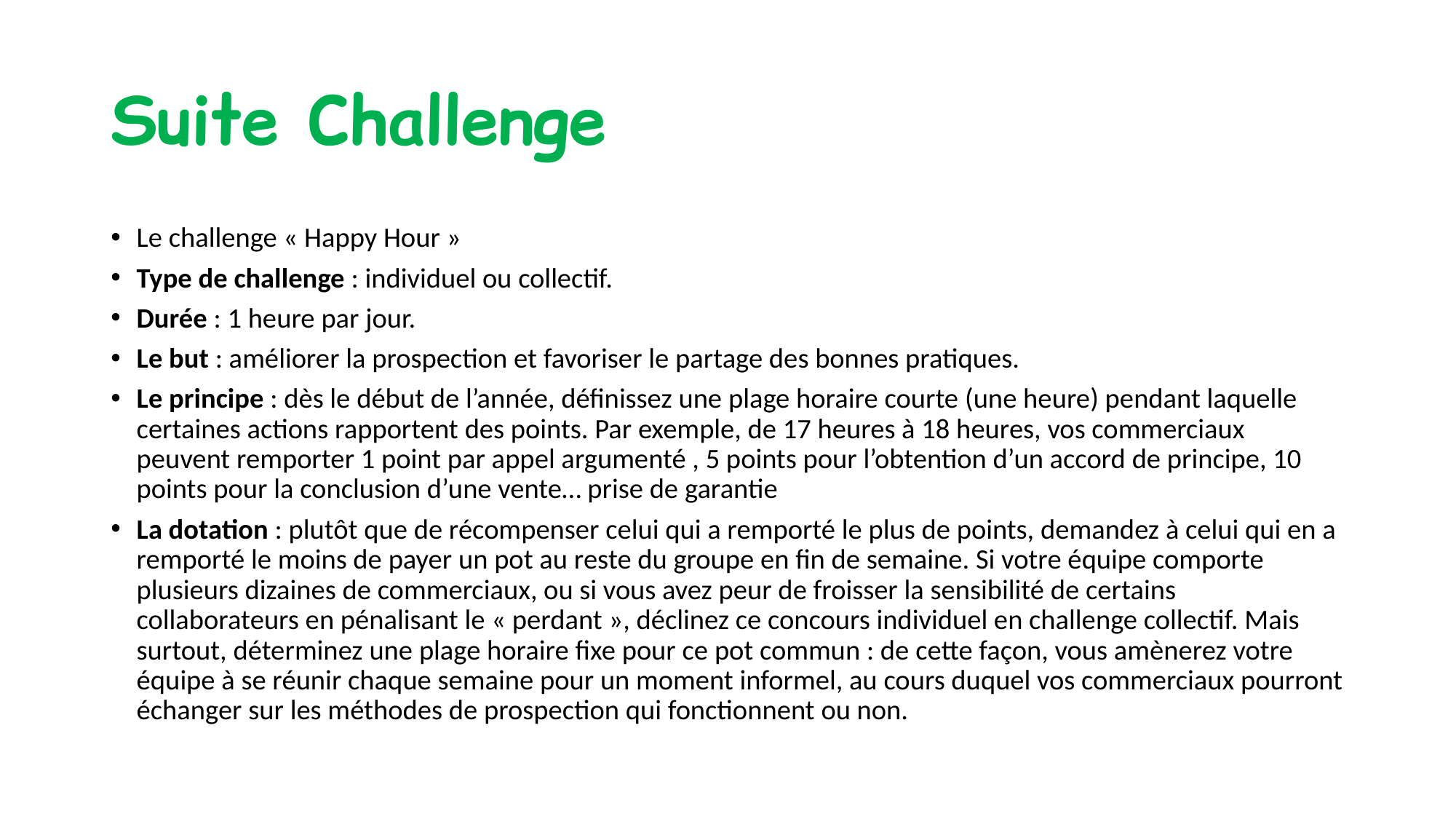

# Suite Challenge
Le challenge « Happy Hour »
Type de challenge : individuel ou collectif.
Durée : 1 heure par jour.
Le but : améliorer la prospection et favoriser le partage des bonnes pratiques.
Le principe : dès le début de l’année, définissez une plage horaire courte (une heure) pendant laquelle certaines actions rapportent des points. Par exemple, de 17 heures à 18 heures, vos commerciaux peuvent remporter 1 point par appel argumenté , 5 points pour l’obtention d’un accord de principe, 10 points pour la conclusion d’une vente… prise de garantie
La dotation : plutôt que de récompenser celui qui a remporté le plus de points, demandez à celui qui en a remporté le moins de payer un pot au reste du groupe en fin de semaine. Si votre équipe comporte plusieurs dizaines de commerciaux, ou si vous avez peur de froisser la sensibilité de certains collaborateurs en pénalisant le « perdant », déclinez ce concours individuel en challenge collectif. Mais surtout, déterminez une plage horaire fixe pour ce pot commun : de cette façon, vous amènerez votre équipe à se réunir chaque semaine pour un moment informel, au cours duquel vos commerciaux pourront échanger sur les méthodes de prospection qui fonctionnent ou non.